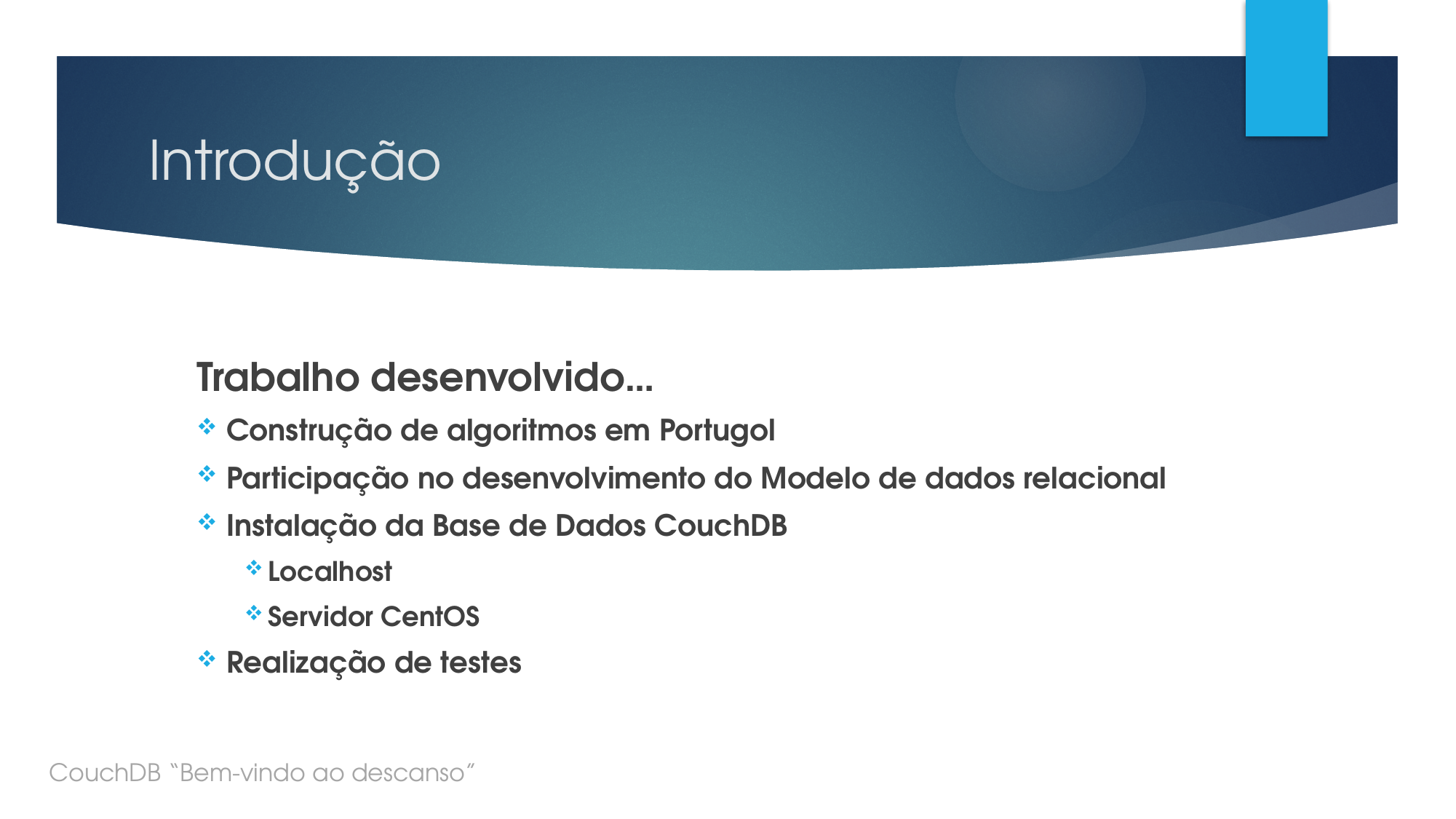

# Introdução

Trabalho desenvolvido…
Construção de algoritmos em Portugol
Participação no desenvolvimento do Modelo de dados relacional
Instalação da Base de Dados CouchDB
Localhost
Servidor CentOS
Realização de testes

CouchDB “Bem-vindo ao descanso”